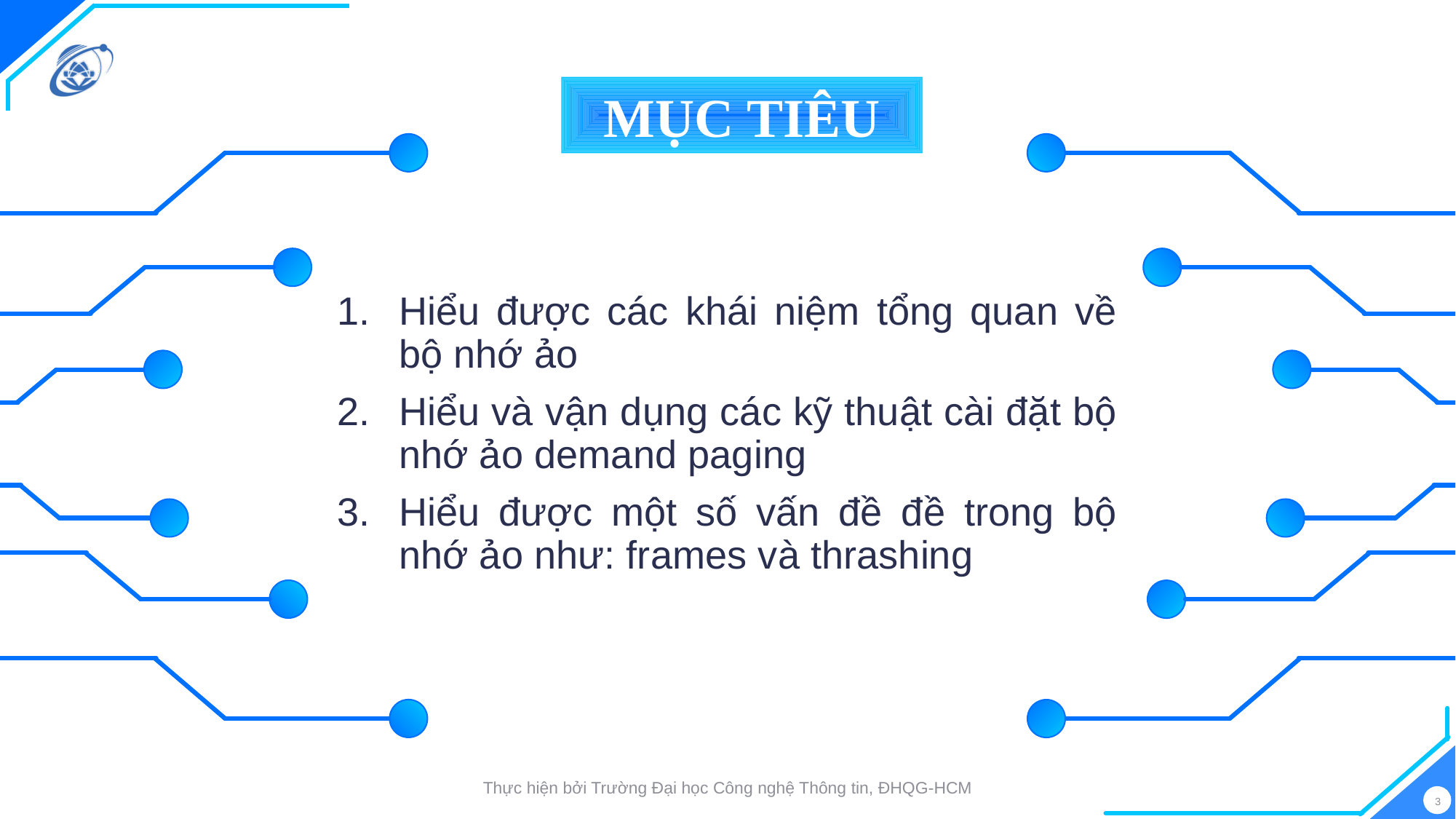

Hiểu được các khái niệm tổng quan về bộ nhớ ảo
Hiểu và vận dụng các kỹ thuật cài đặt bộ nhớ ảo demand paging
Hiểu được một số vấn đề đề trong bộ nhớ ảo như: frames và thrashing
Thực hiện bởi Trường Đại học Công nghệ Thông tin, ĐHQG-HCM
3